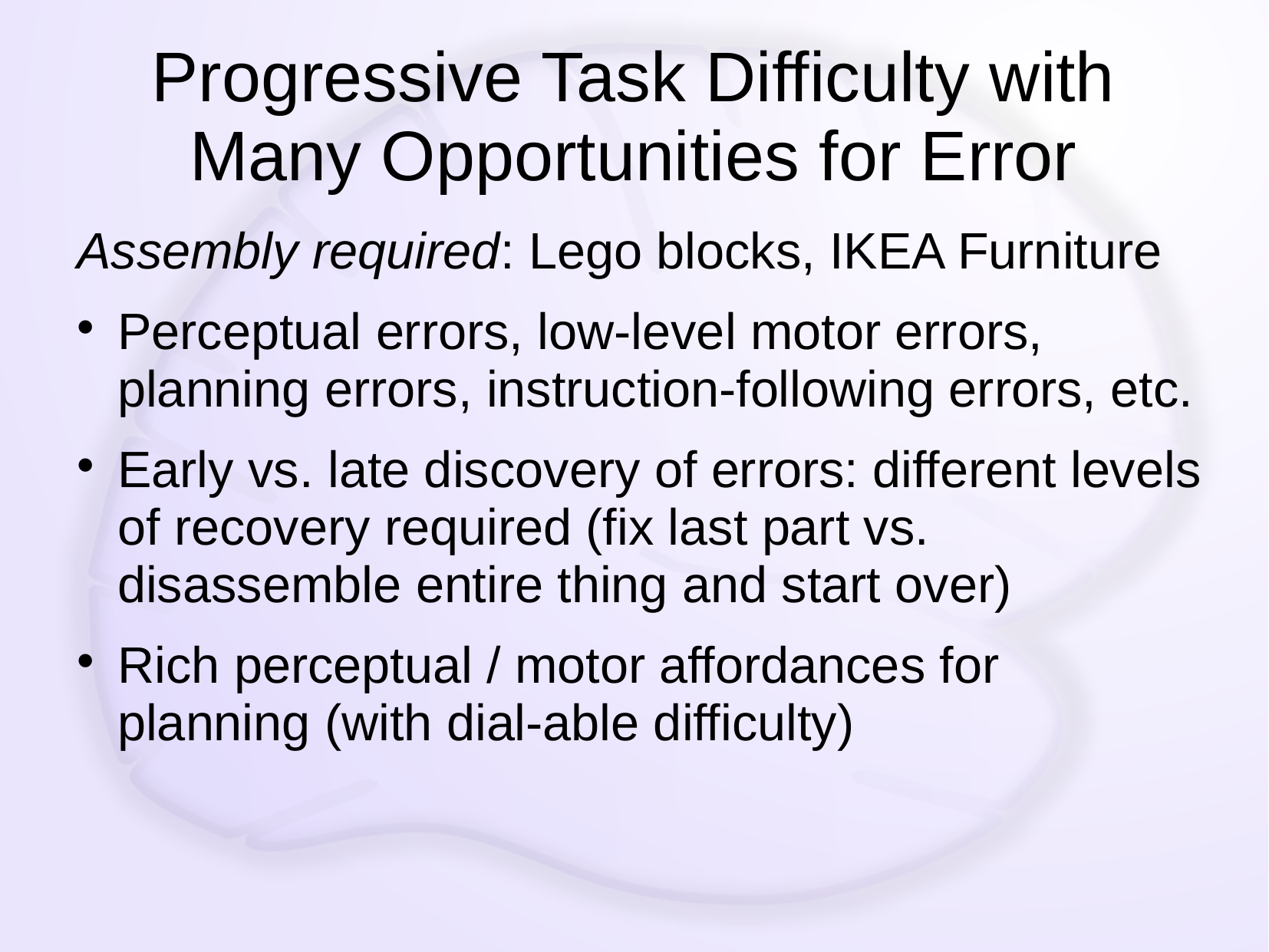

# Progressive Task Difficulty with Many Opportunities for Error
Assembly required: Lego blocks, IKEA Furniture
Perceptual errors, low-level motor errors, planning errors, instruction-following errors, etc.
Early vs. late discovery of errors: different levels of recovery required (fix last part vs. disassemble entire thing and start over)
Rich perceptual / motor affordances for planning (with dial-able difficulty)